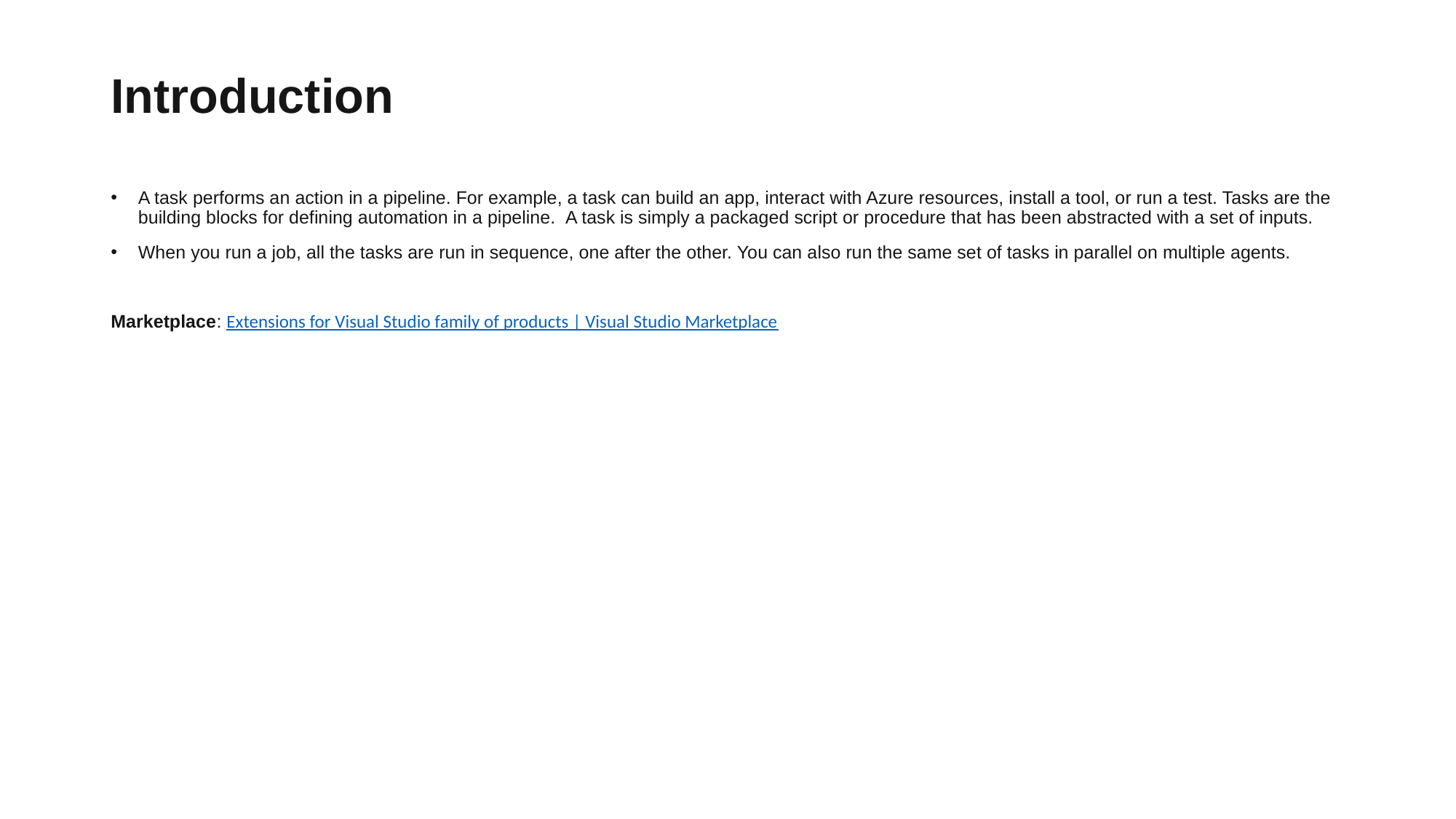

# Introduction
A task performs an action in a pipeline. For example, a task can build an app, interact with Azure resources, install a tool, or run a test. Tasks are the building blocks for defining automation in a pipeline.  A task is simply a packaged script or procedure that has been abstracted with a set of inputs.
When you run a job, all the tasks are run in sequence, one after the other. You can also run the same set of tasks in parallel on multiple agents.

Marketplace: Extensions for Visual Studio family of products | Visual Studio Marketplace